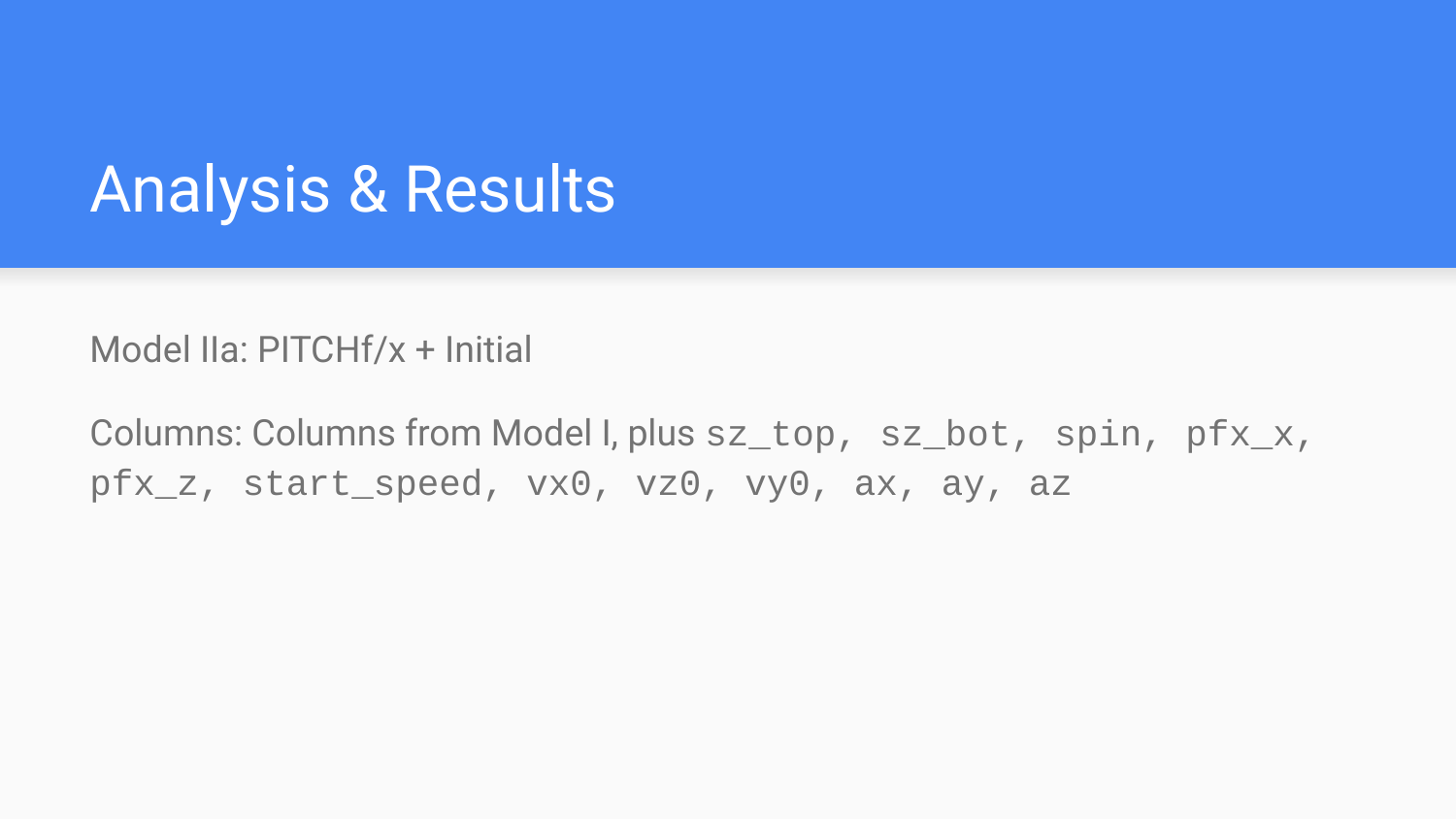

# Analysis & Results
Model IIa: PITCHf/x + Initial
Columns: Columns from Model I, plus sz_top, sz_bot, spin, pfx_x, pfx_z, start_speed, vx0, vz0, vy0, ax, ay, az